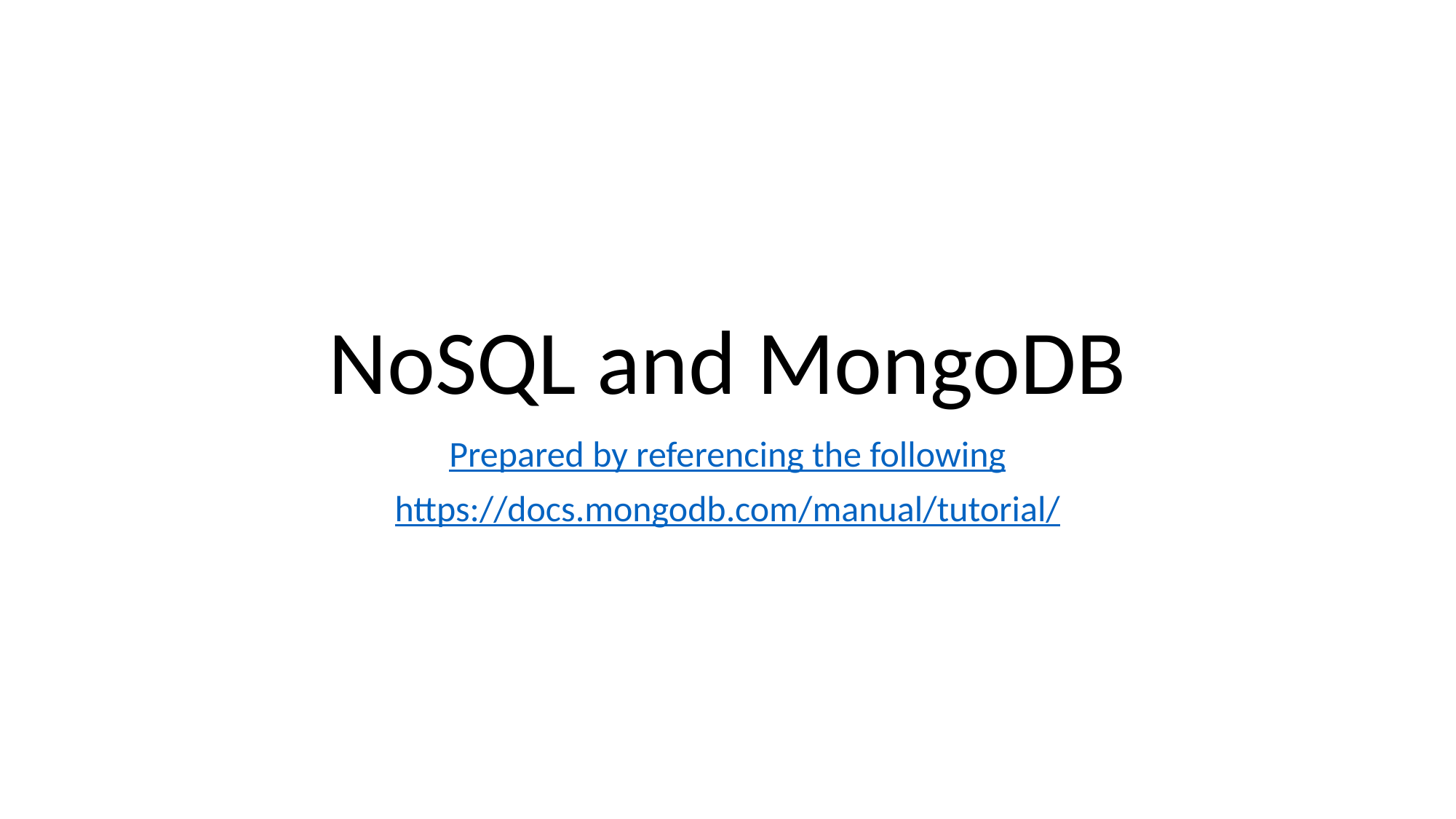

# NoSQL and MongoDB
Prepared by referencing the following
https://docs.mongodb.com/manual/tutorial/